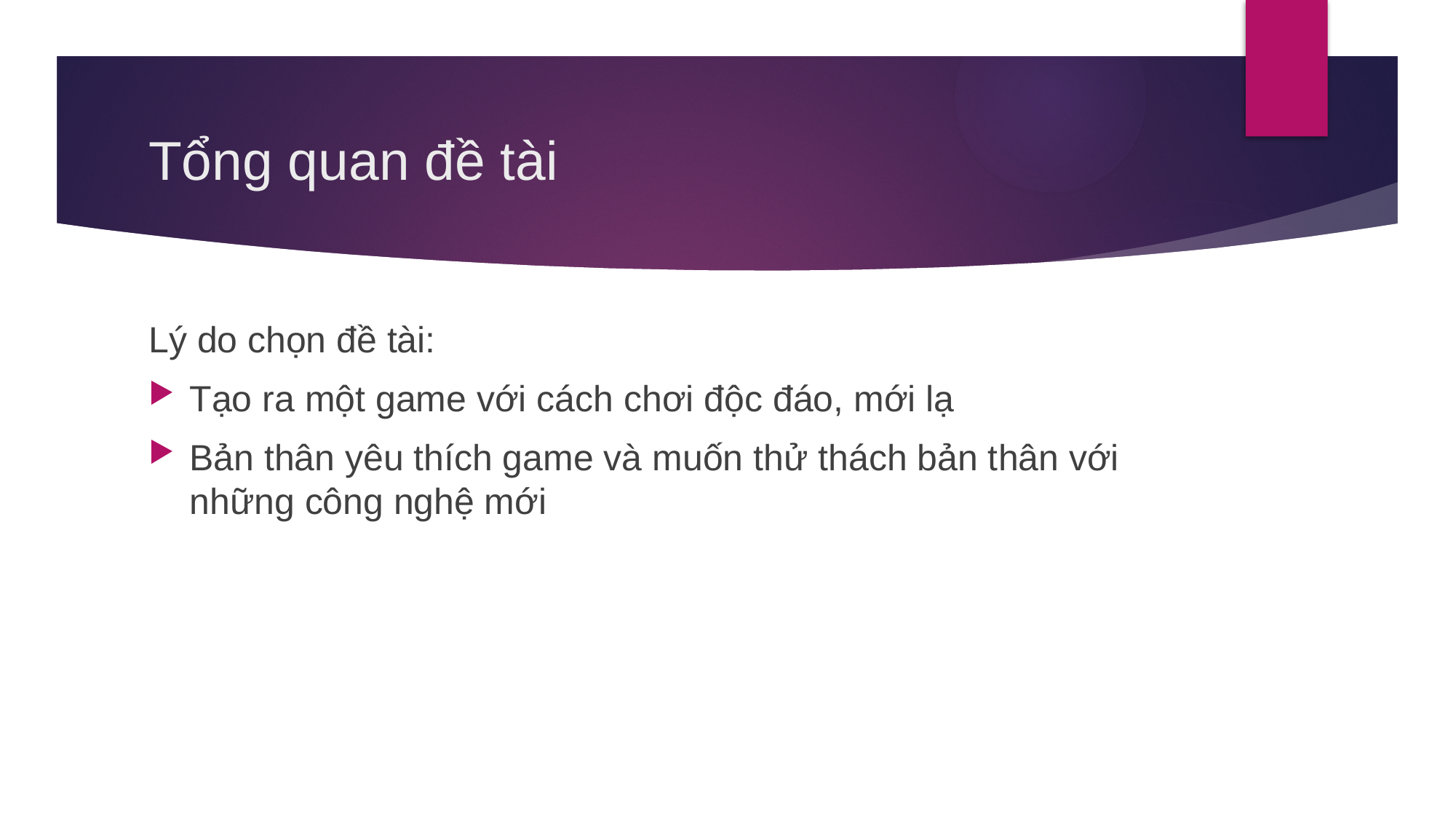

# Tổng quan đề tài
Lý do chọn đề tài:
Tạo ra một game với cách chơi độc đáo, mới lạ
Bản thân yêu thích game và muốn thử thách bản thân với những công nghệ mới